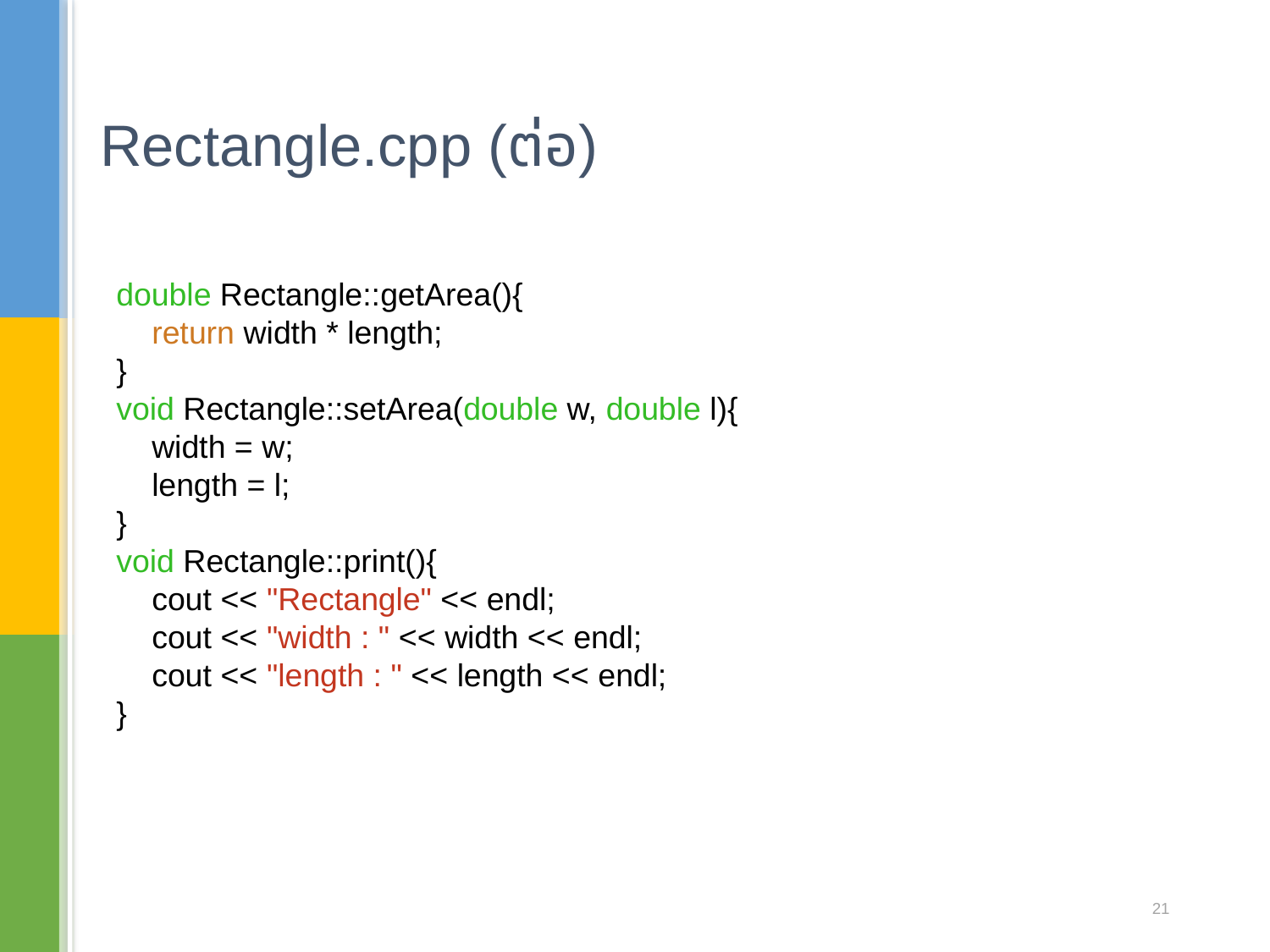

# Rectangle.cpp (ต่อ)
double Rectangle::getArea(){
    return width * length;
}
void Rectangle::setArea(double w, double l){
    width = w;
    length = l;
}
void Rectangle::print(){
    cout << "Rectangle" << endl;
    cout << "width : " << width << endl;
    cout << "length : " << length << endl;
}
21